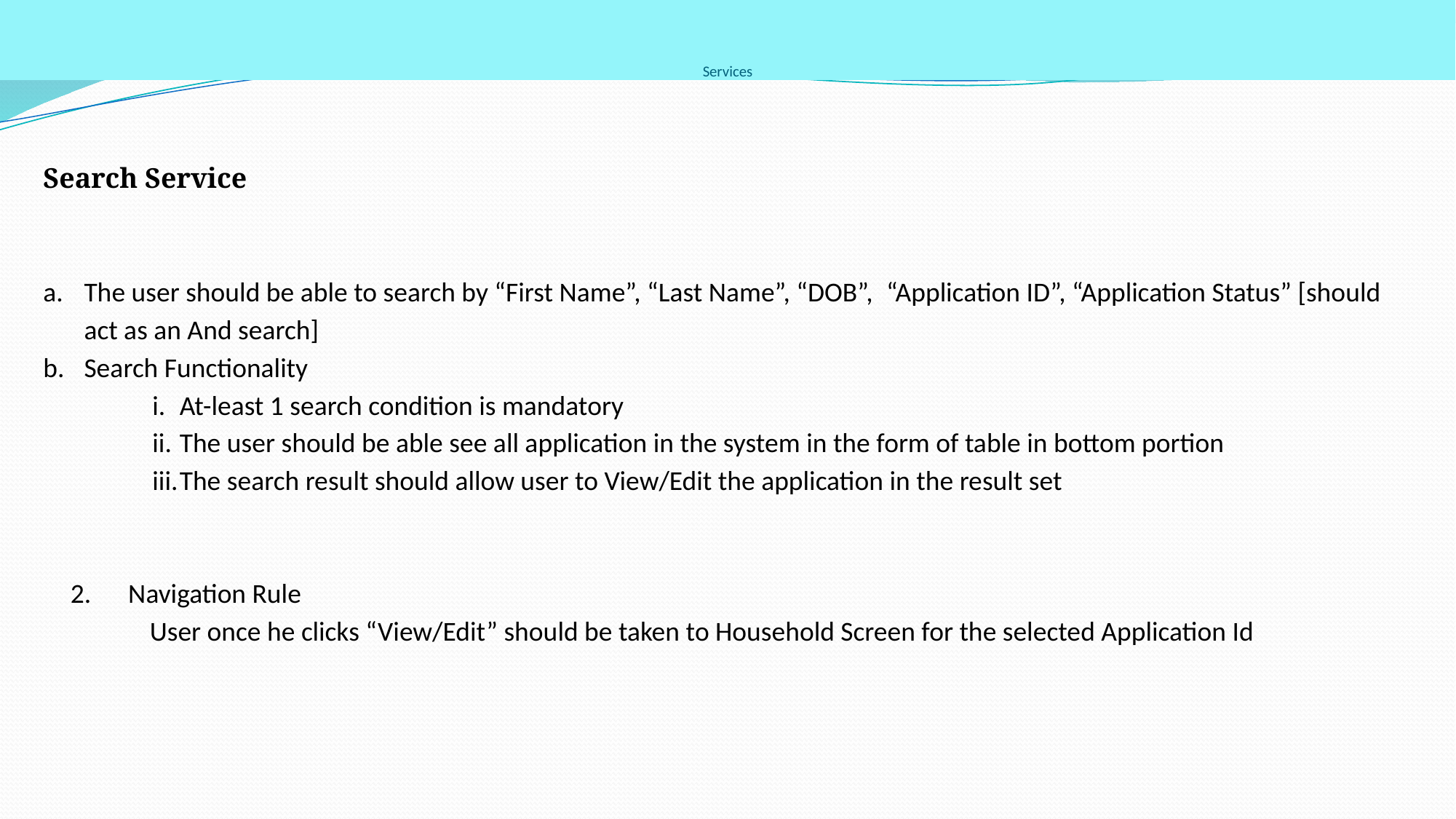

# Services
Search Service
The user should be able to search by “First Name”, “Last Name”, “DOB”,  “Application ID”, “Application Status” [should act as an And search]
Search Functionality
At-least 1 search condition is mandatory
The user should be able see all application in the system in the form of table in bottom portion
The search result should allow user to View/Edit the application in the result set

2.      Navigation Rule
    User once he clicks “View/Edit” should be taken to Household Screen for the selected Application Id